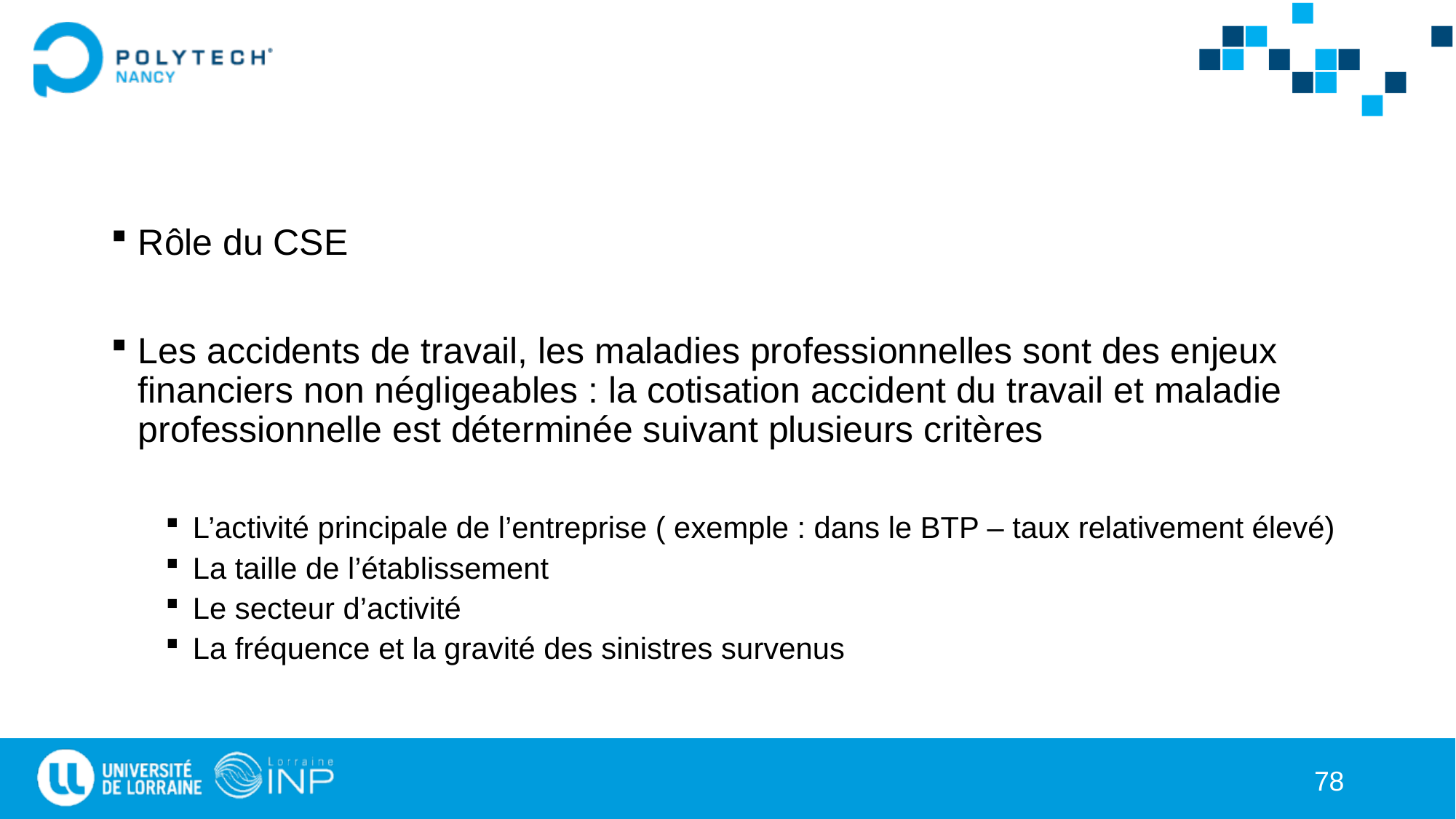

#
Rôle du CSE

Les accidents de travail, les maladies professionnelles sont des enjeux financiers non négligeables : la cotisation accident du travail et maladie professionnelle est déterminée suivant plusieurs critères

L’activité principale de l’entreprise ( exemple : dans le BTP – taux relativement élevé)
La taille de l’établissement
Le secteur d’activité
La fréquence et la gravité des sinistres survenus